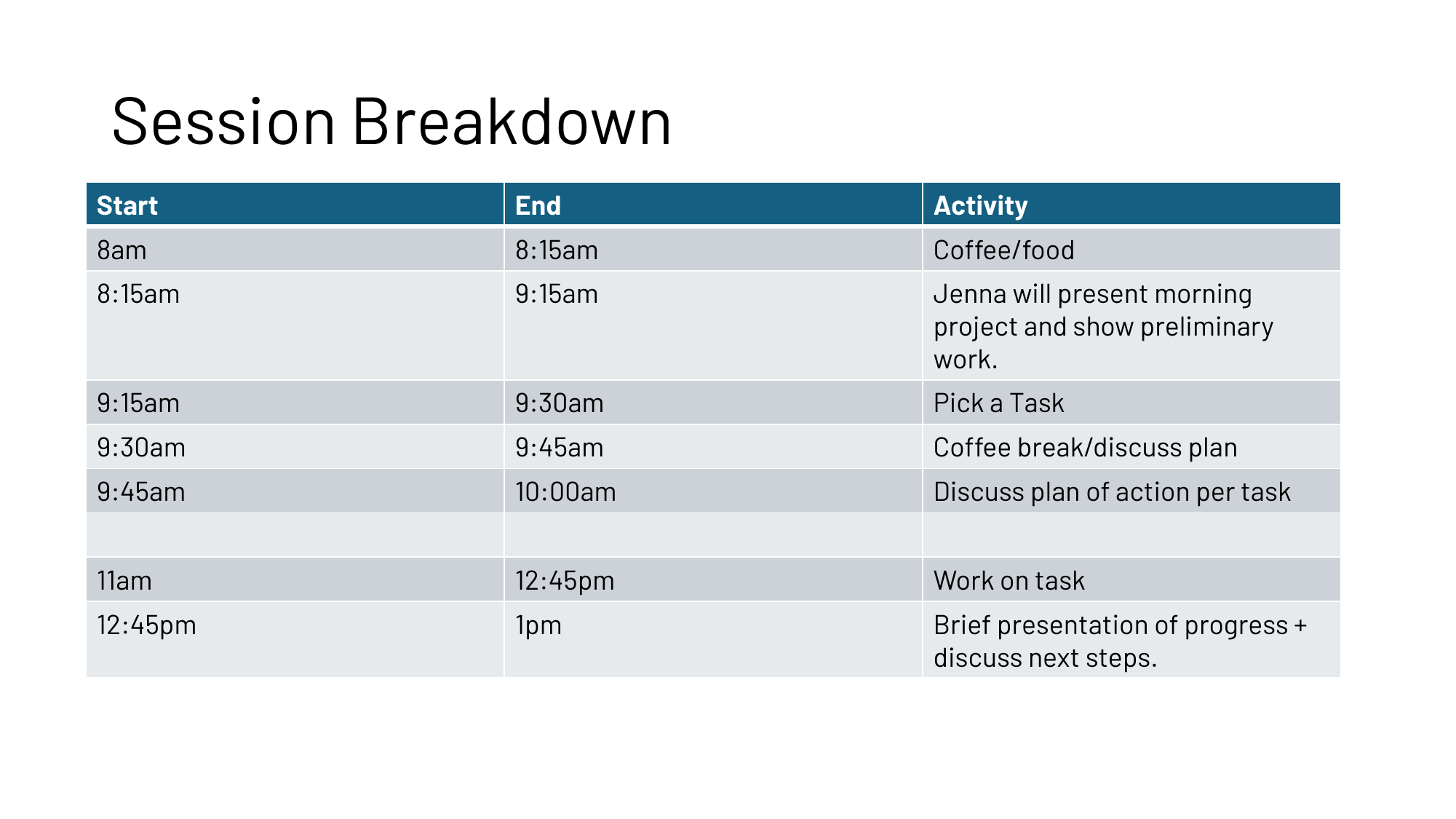

# Session Breakdown
| Start | End | Activity |
| --- | --- | --- |
| 8am | 8:15am | Coffee/food |
| 8:15am | 9:15am | Jenna will present morning project and show preliminary work. |
| 9:15am | 9:30am | Pick a Task |
| 9:30am | 9:45am | Coffee break/discuss plan |
| 9:45am | 10:00am | Discuss plan of action per task |
|  |  |  |
| 11am | 12:45pm | Work on task |
| 12:45pm | 1pm | Brief presentation of progress + discuss next steps. |